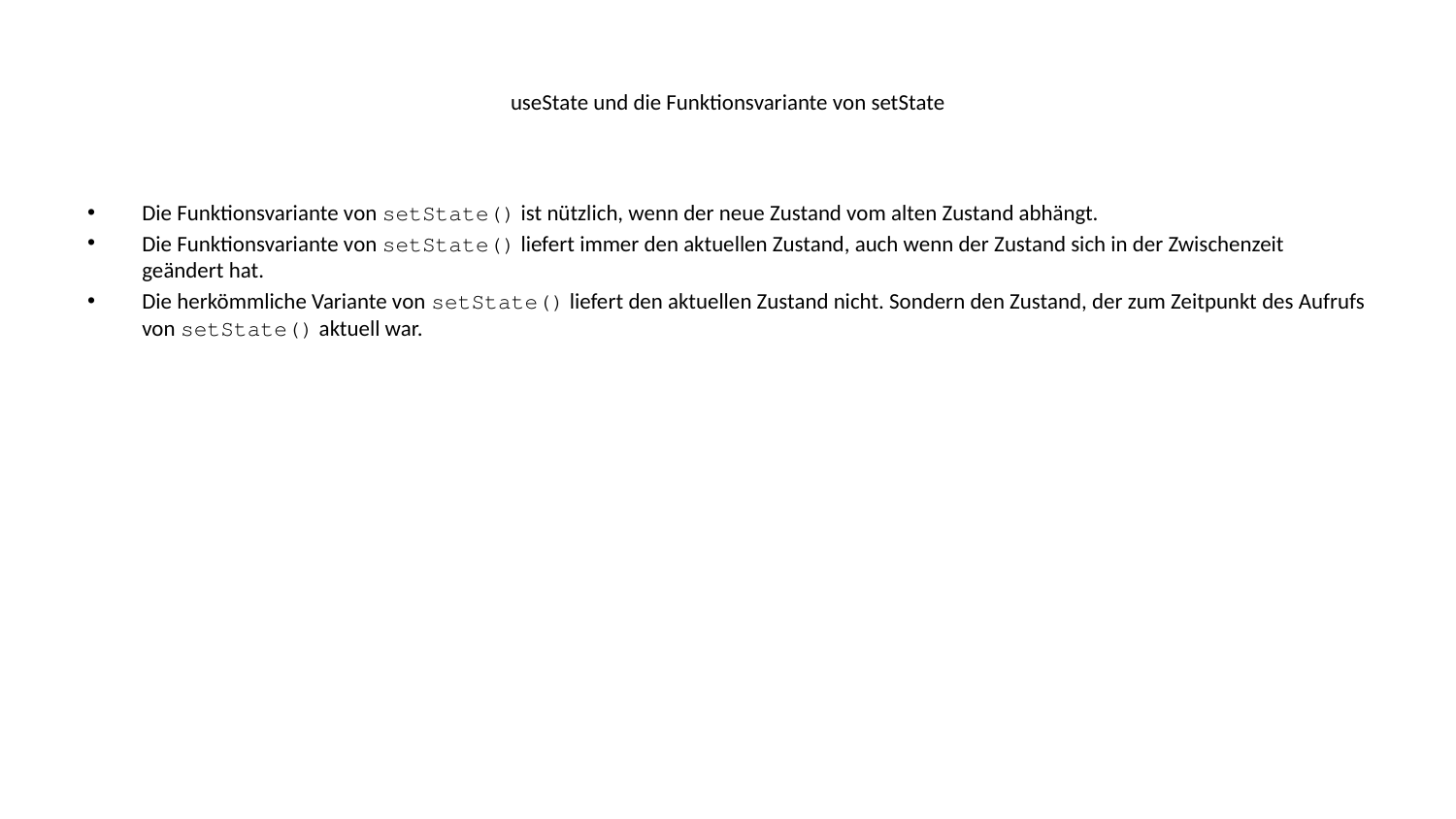

# useState und die Funktionsvariante von setState
Die Funktionsvariante von setState() ist nützlich, wenn der neue Zustand vom alten Zustand abhängt.
Die Funktionsvariante von setState() liefert immer den aktuellen Zustand, auch wenn der Zustand sich in der Zwischenzeit geändert hat.
Die herkömmliche Variante von setState() liefert den aktuellen Zustand nicht. Sondern den Zustand, der zum Zeitpunkt des Aufrufs von setState() aktuell war.